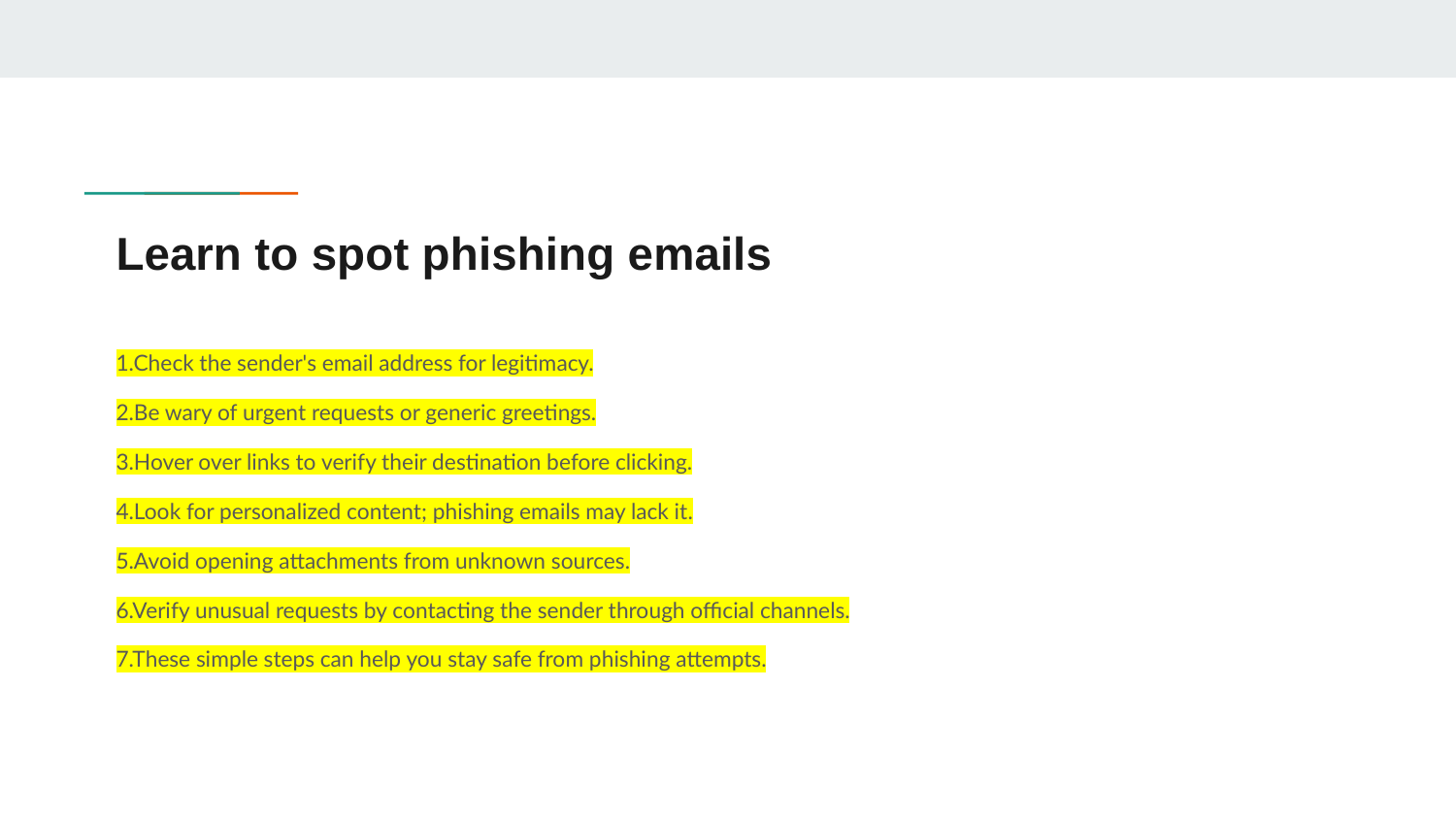

Learn to spot phishing emails
# 1.Check the sender's email address for legitimacy.
2.Be wary of urgent requests or generic greetings.
3.Hover over links to verify their destination before clicking.
4.Look for personalized content; phishing emails may lack it.
5.Avoid opening attachments from unknown sources.
6.Verify unusual requests by contacting the sender through official channels.
7.These simple steps can help you stay safe from phishing attempts.